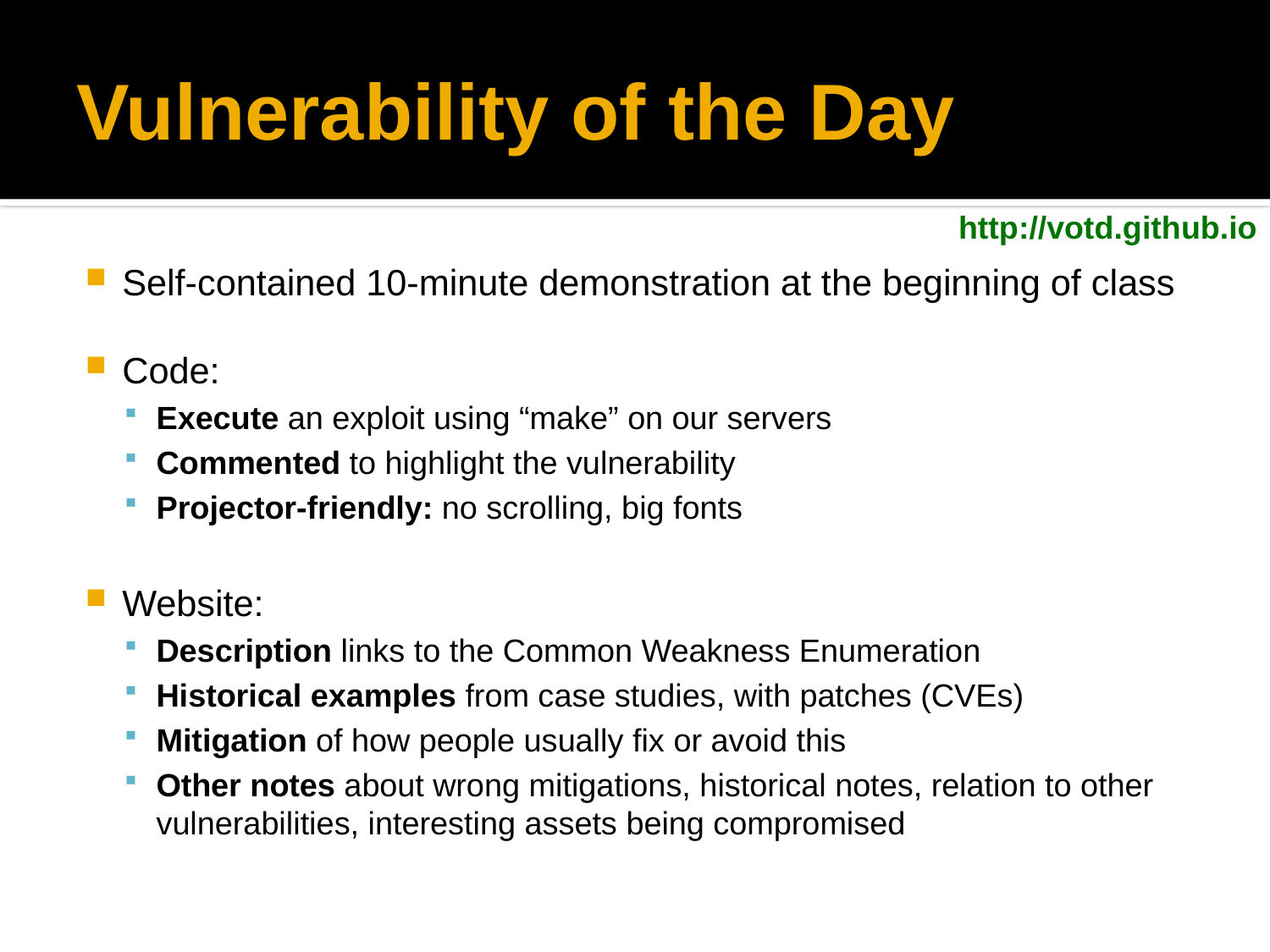

# Vulnerability of the Day
Self-contained 10-minute demonstration at the beginning of class

Code:
Execute an exploit using “make” on our servers
Commented to highlight the vulnerability
Projector-friendly: no scrolling, big fonts

Website:
Description links to the Common Weakness Enumeration
Historical examples from case studies, with patches (CVEs)
Mitigation of how people usually fix or avoid this
Other notes about wrong mitigations, historical notes, relation to other vulnerabilities, interesting assets being compromised